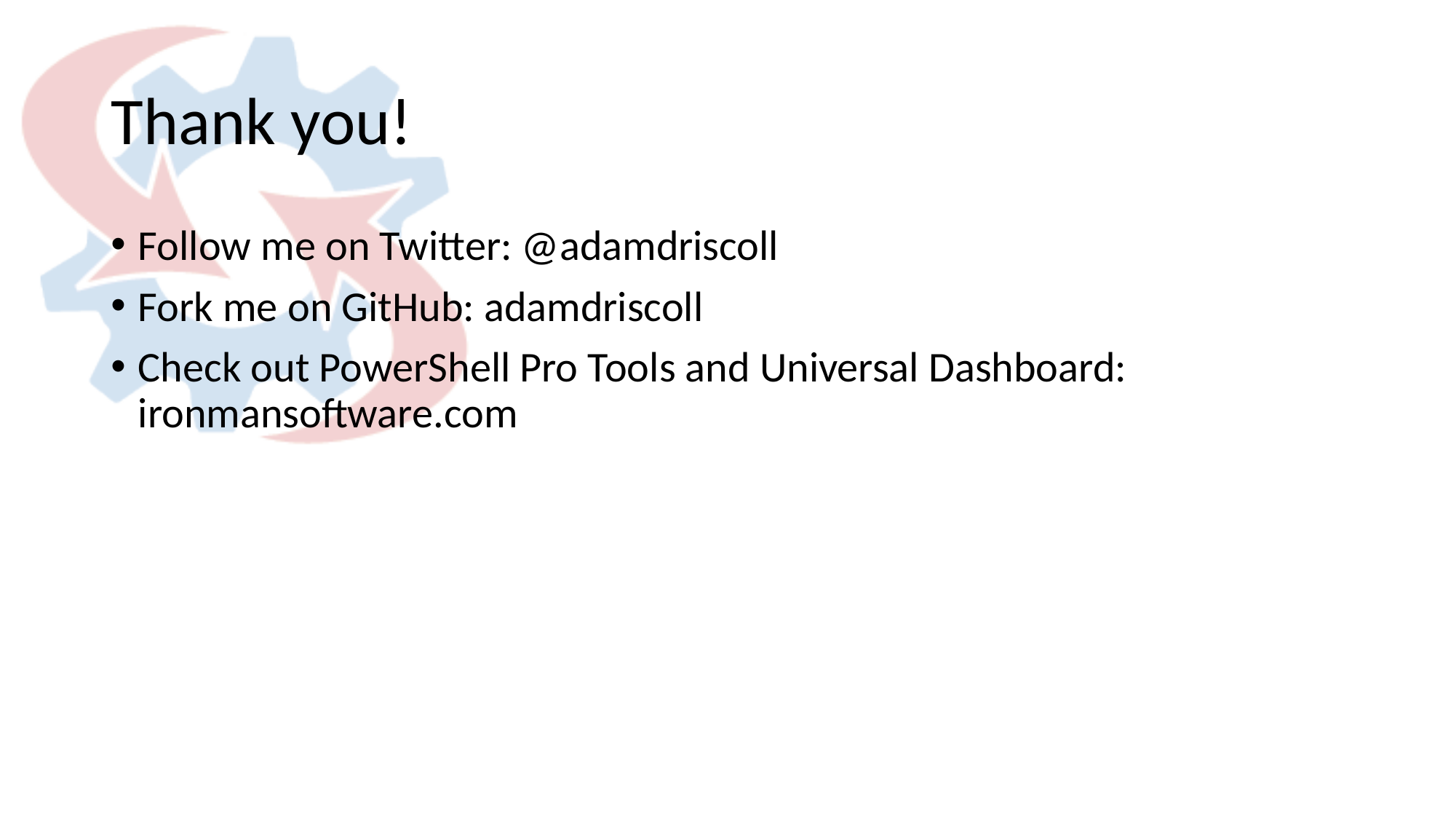

# Thank you!
Follow me on Twitter: @adamdriscoll
Fork me on GitHub: adamdriscoll
Check out PowerShell Pro Tools and Universal Dashboard: ironmansoftware.com